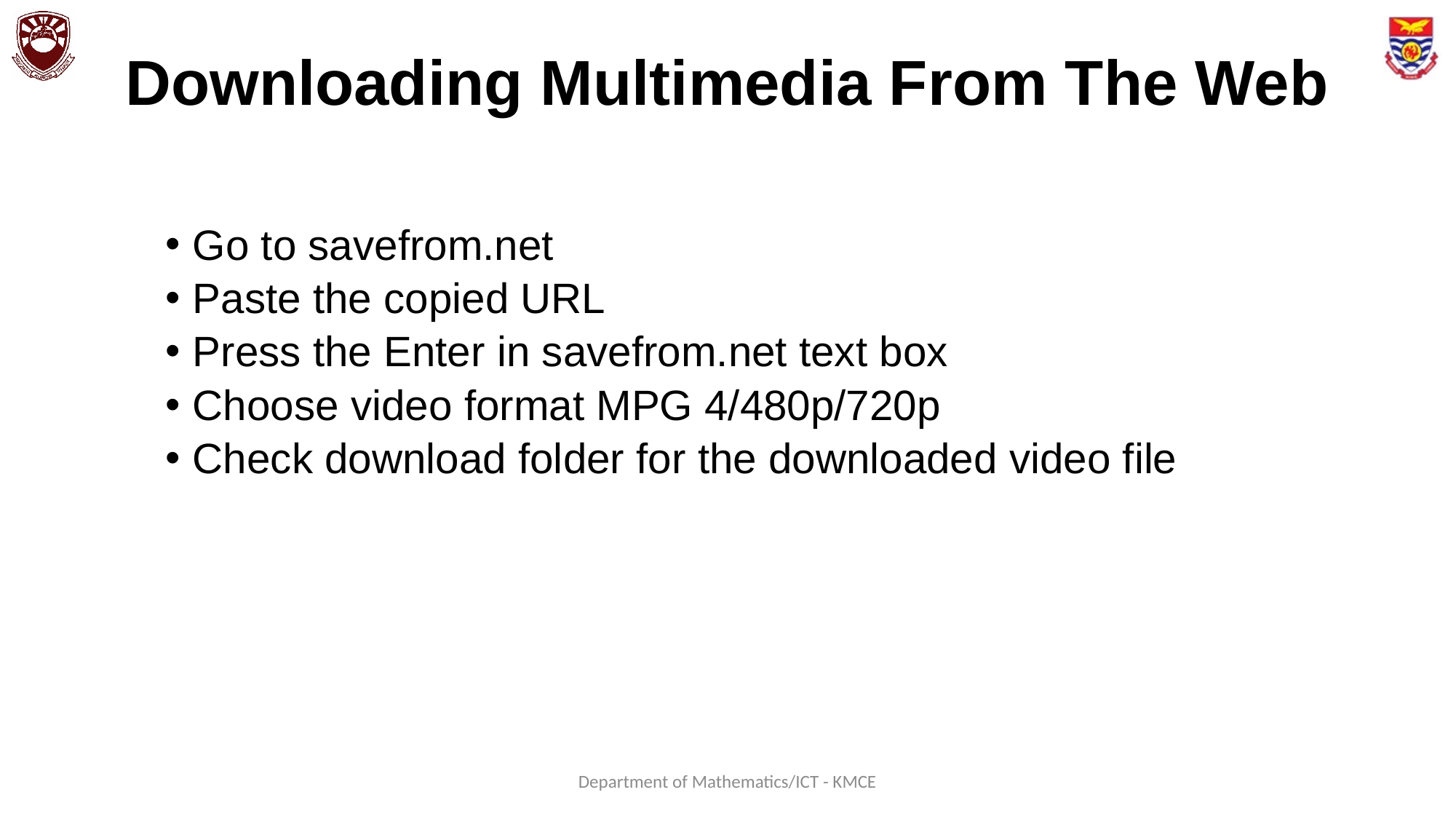

# Downloading Multimedia From The Web
Go to savefrom.net
Paste the copied URL
Press the Enter in savefrom.net text box
Choose video format MPG 4/480p/720p
Check download folder for the downloaded video file

Department of Mathematics/ICT - KMCE
164